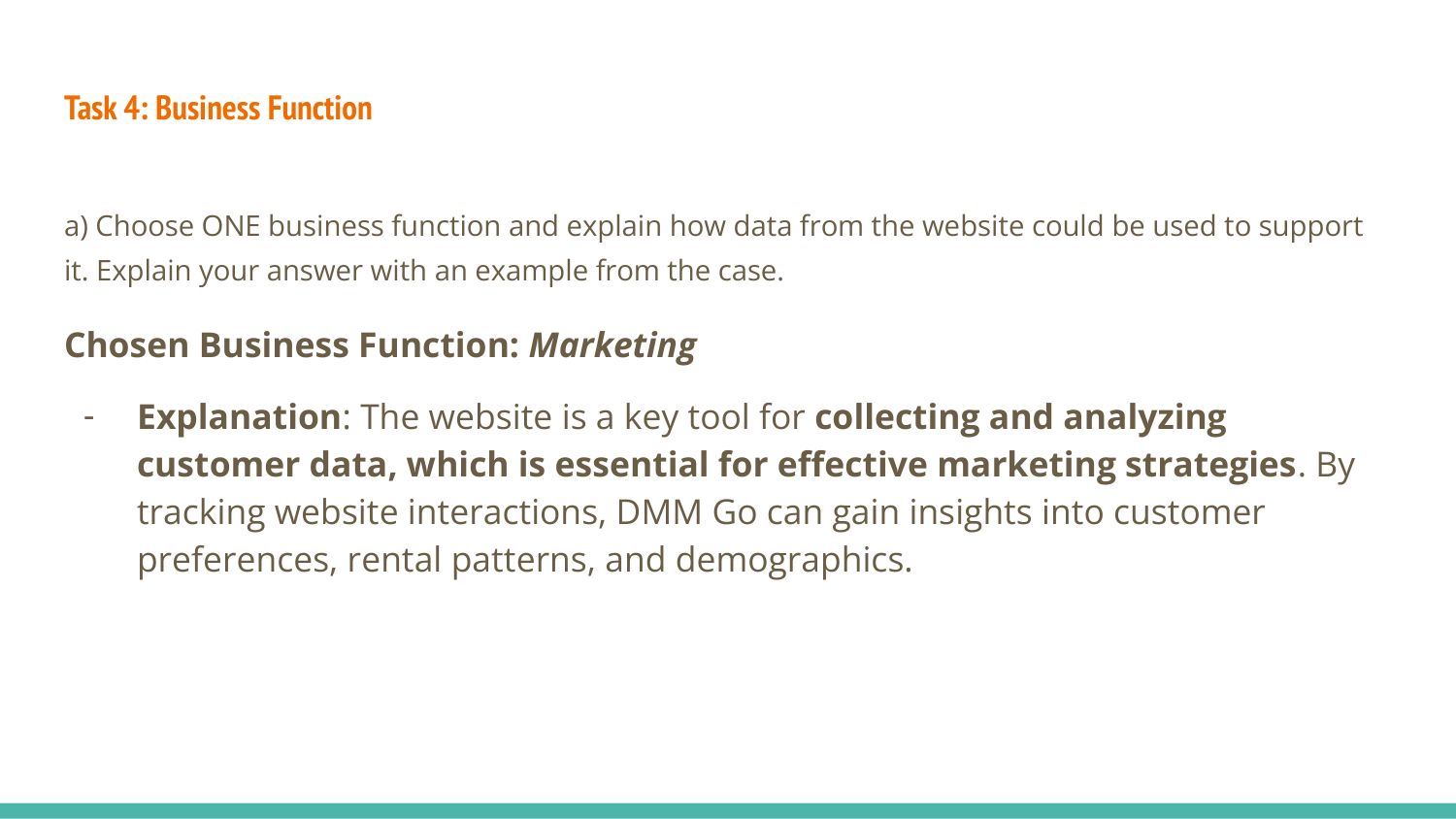

# Task 4: Business Function

a) Choose ONE business function and explain how data from the website could be used to support it. Explain your answer with an example from the case.
Chosen Business Function: Marketing
Explanation: The website is a key tool for collecting and analyzing customer data, which is essential for effective marketing strategies. By tracking website interactions, DMM Go can gain insights into customer preferences, rental patterns, and demographics.